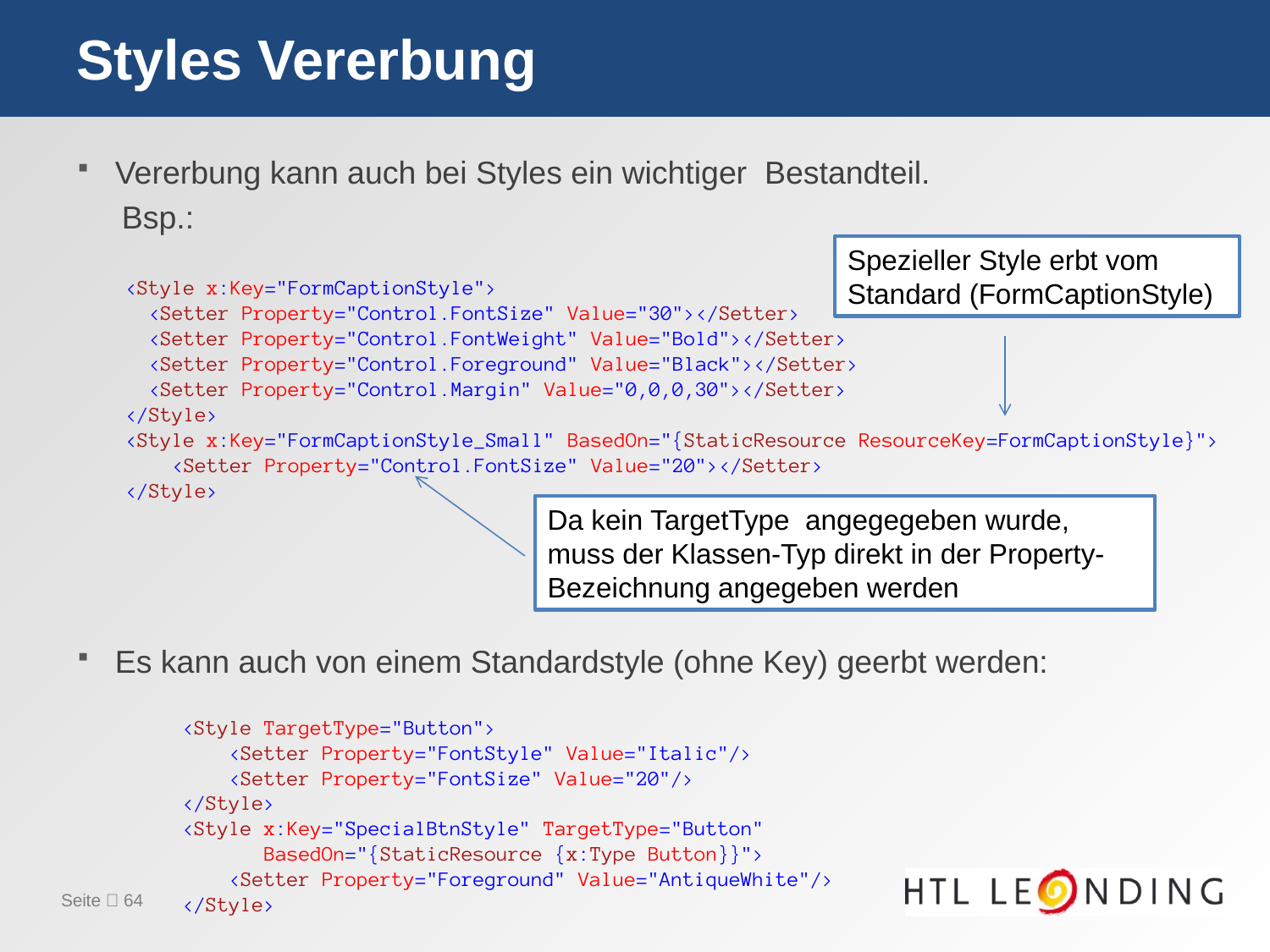

# Styles Vererbung
Vererbung kann auch bei Styles ein wichtiger  Bestandteil.
     Bsp.:

Es kann auch von einem Standardstyle (ohne Key) geerbt werden:

Spezieller Style erbt vom Standard (FormCaptionStyle)
            <Style x:Key="FormCaptionStyle">
              <Setter Property="Control.FontSize" Value="30"></Setter>
              <Setter Property="Control.FontWeight" Value="Bold"></Setter>
              <Setter Property="Control.Foreground" Value="Black"></Setter>
              <Setter Property="Control.Margin" Value="0,0,0,30"></Setter>
            </Style>
            <Style x:Key="FormCaptionStyle_Small" BasedOn="{StaticResource ResourceKey=FormCaptionStyle}">
                <Setter Property="Control.FontSize" Value="20"></Setter>
            </Style>
Da kein TargetType  angegegeben wurde, muss der Klassen-Typ direkt in der Property-Bezeichnung angegeben werden
            <Style TargetType="Button">
                <Setter Property="FontStyle" Value="Italic"/>
                <Setter Property="FontSize" Value="20"/>
            </Style>
            <Style x:Key="SpecialBtnStyle" TargetType="Button"
                   BasedOn="{StaticResource {x:Type Button}}">
                <Setter Property="Foreground" Value="AntiqueWhite"/>
            </Style>